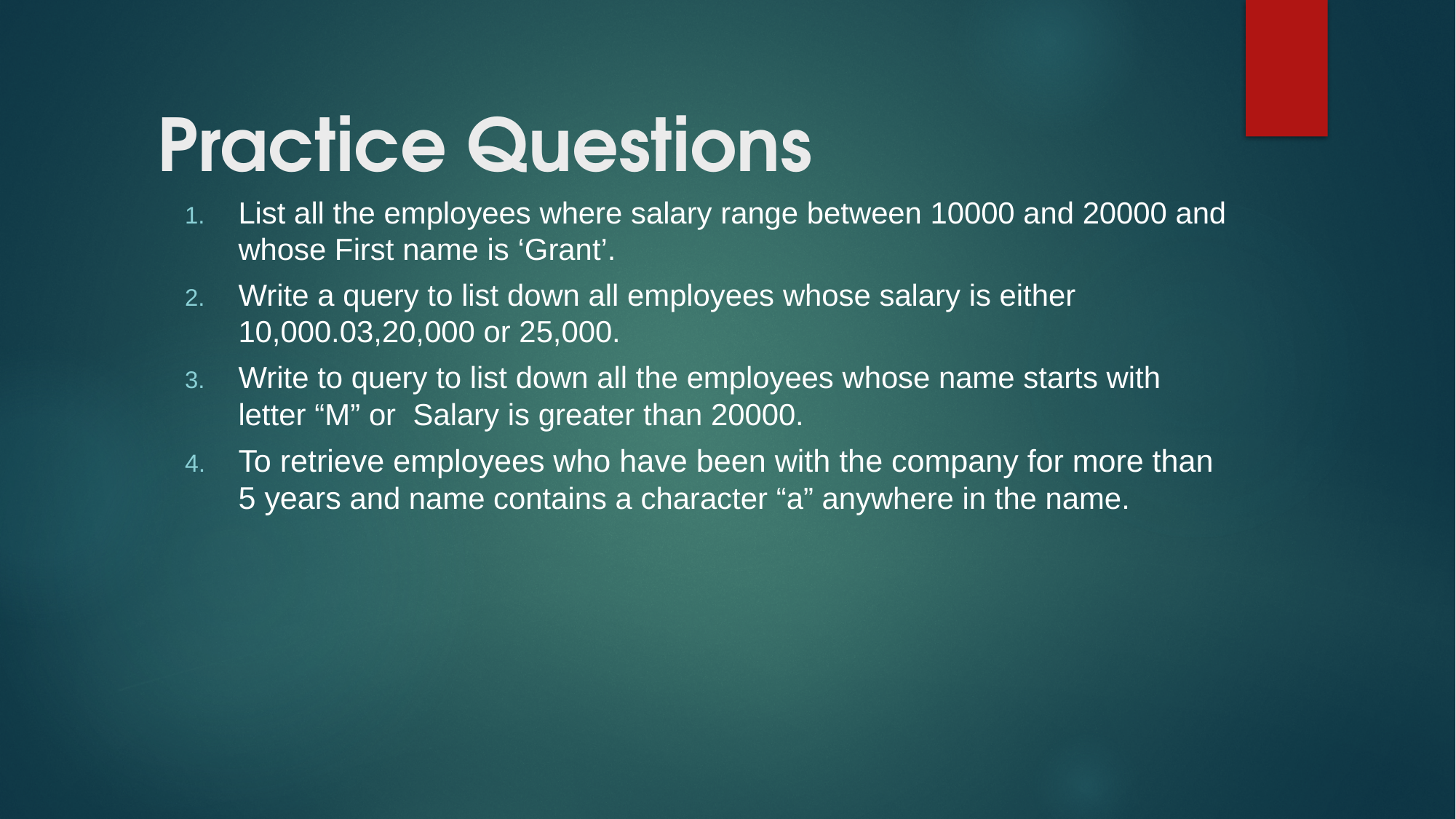

# Practice Questions
List all the employees where salary range between 10000 and 20000 and whose First name is ‘Grant’.
Write a query to list down all employees whose salary is either 10,000.03,20,000 or 25,000.
Write to query to list down all the employees whose name starts with letter “M” or  Salary is greater than 20000.
To retrieve employees who have been with the company for more than 5 years and name contains a character “a” anywhere in the name.